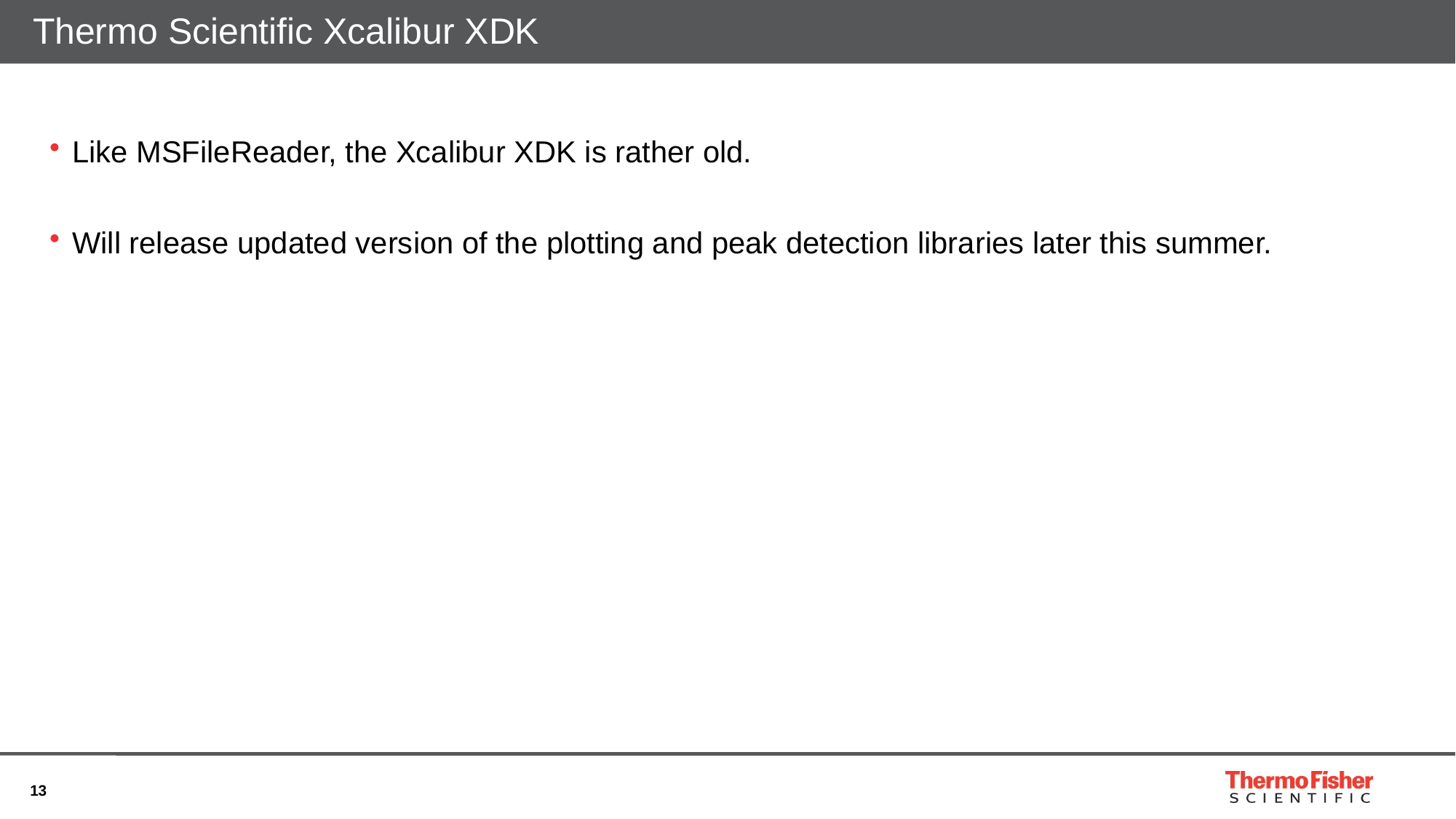

# Thermo Scientific Xcalibur XDK
Like MSFileReader, the Xcalibur XDK is rather old.

Will release updated version of the plotting and peak detection libraries later this summer.